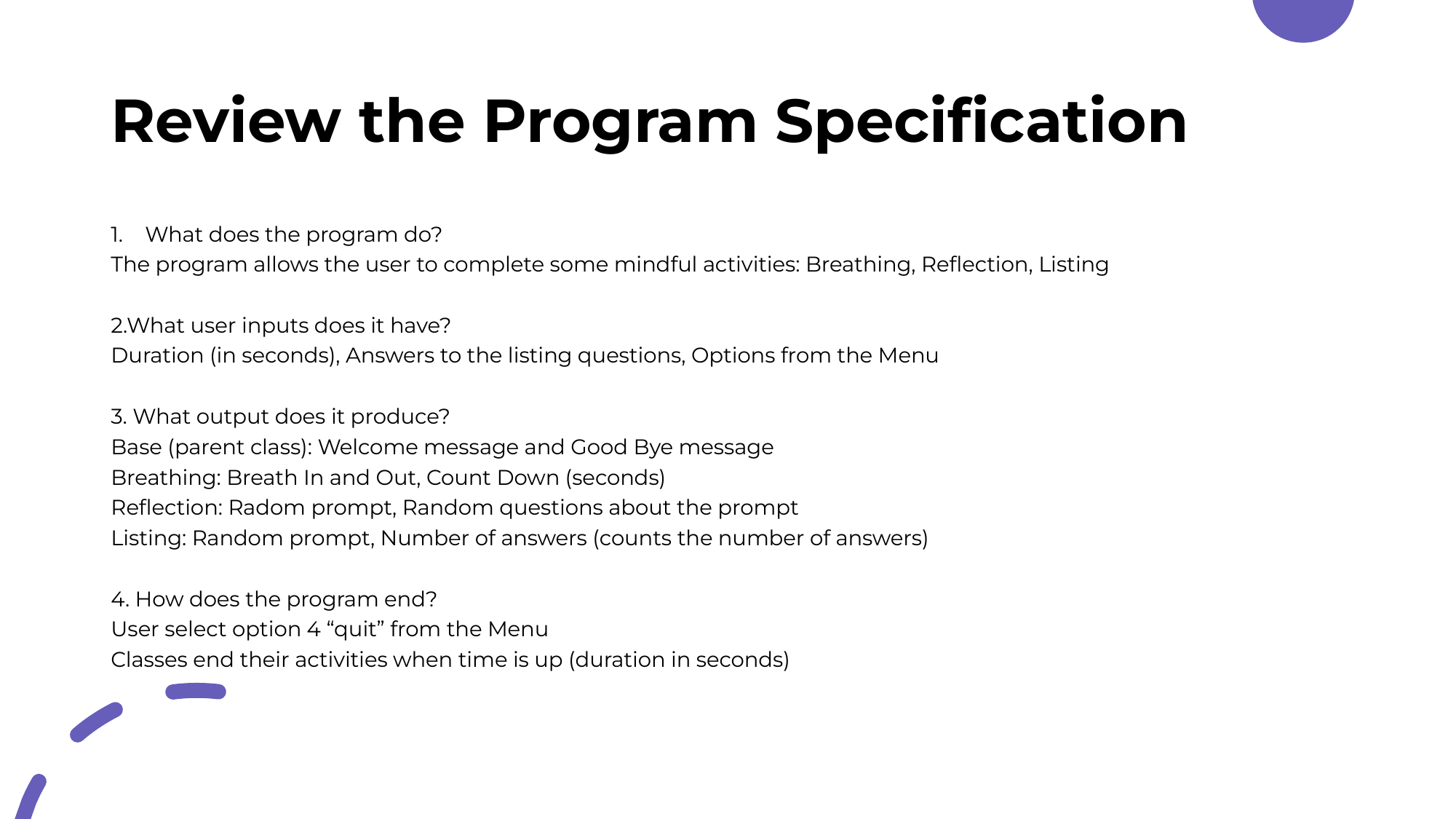

# Review the Program Specification
What does the program do?
The program allows the user to complete some mindful activities: Breathing, Reflection, Listing

2.What user inputs does it have?
Duration (in seconds), Answers to the listing questions, Options from the Menu

3. What output does it produce?
Base (parent class): Welcome message and Good Bye message
Breathing: Breath In and Out, Count Down (seconds)
Reflection: Radom prompt, Random questions about the prompt
Listing: Random prompt, Number of answers (counts the number of answers)

4. How does the program end?
User select option 4 “quit” from the Menu
Classes end their activities when time is up (duration in seconds)